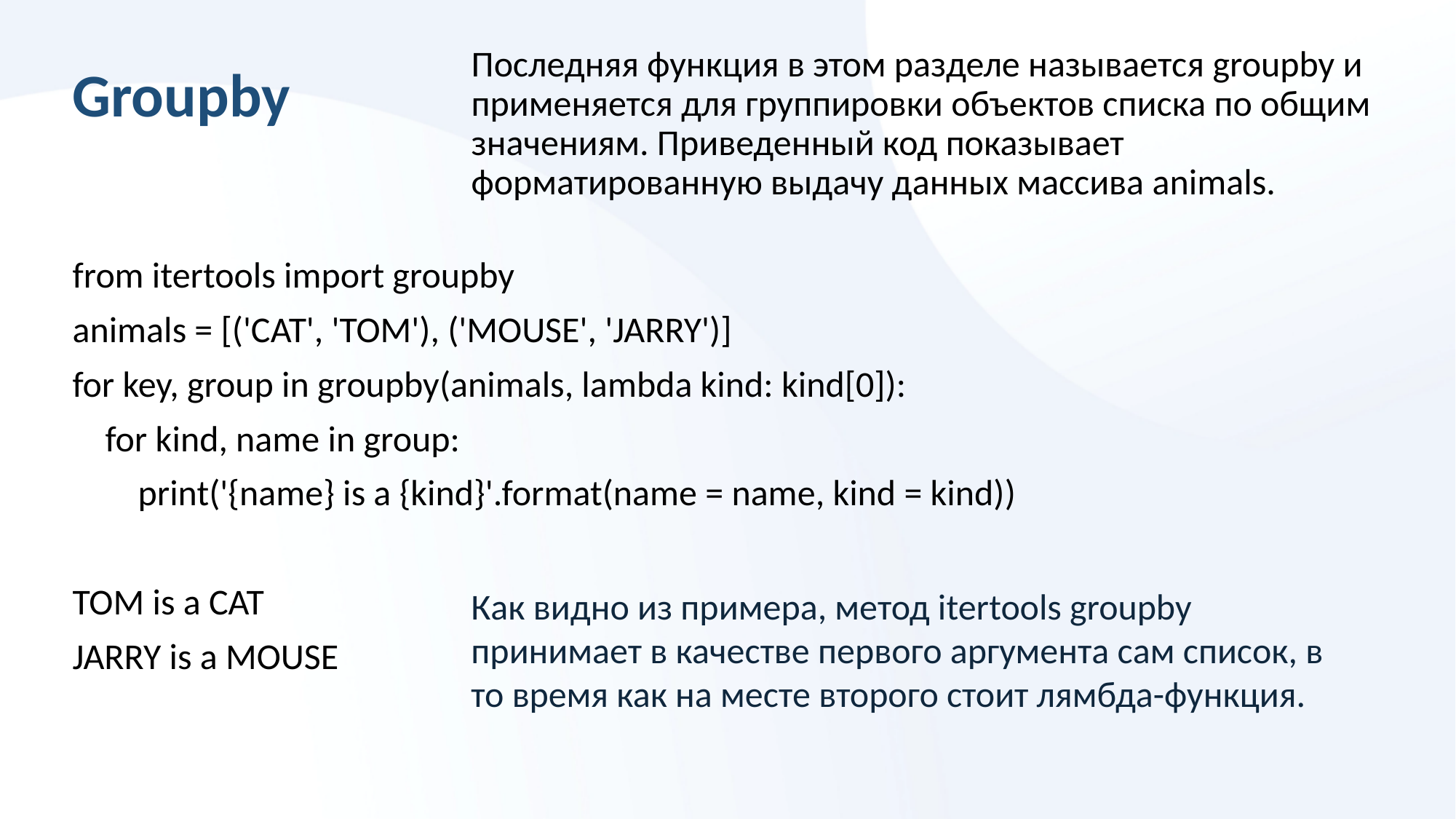

Groupby
# Последняя функция в этом разделе называется groupby и применяется для группировки объектов списка по общим значениям. Приведенный код показывает форматированную выдачу данных массива animals.
from itertools import groupby
animals = [('CAT', 'TOM'), ('MOUSE', 'JARRY')]
for key, group in groupby(animals, lambda kind: kind[0]):
    for kind, name in group:
        print('{name} is a {kind}'.format(name = name, kind = kind))

TOM is a CAT
JARRY is a MOUSE
Как видно из примера, метод itertools groupby принимает в качестве первого аргумента сам список, в то время как на месте второго стоит лямбда-функция.